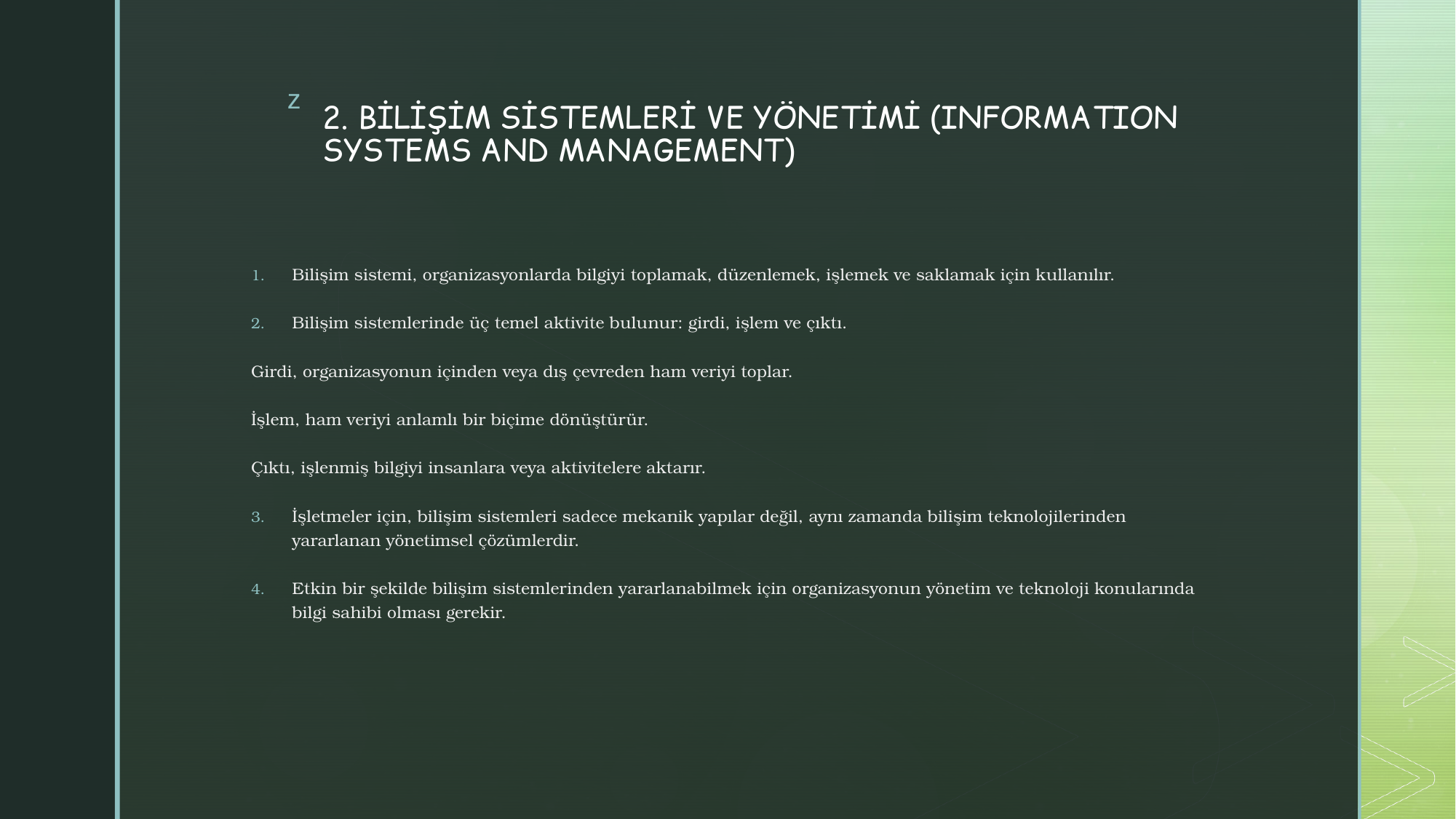

# 2. BİLİŞİM SİSTEMLERİ VE YÖNETİMİ (INFORMATION SYSTEMS AND MANAGEMENT)
Bilişim sistemi, organizasyonlarda bilgiyi toplamak, düzenlemek, işlemek ve saklamak için kullanılır.
Bilişim sistemlerinde üç temel aktivite bulunur: girdi, işlem ve çıktı.
Girdi, organizasyonun içinden veya dış çevreden ham veriyi toplar.
İşlem, ham veriyi anlamlı bir biçime dönüştürür.
Çıktı, işlenmiş bilgiyi insanlara veya aktivitelere aktarır.
İşletmeler için, bilişim sistemleri sadece mekanik yapılar değil, aynı zamanda bilişim teknolojilerinden yararlanan yönetimsel çözümlerdir.
Etkin bir şekilde bilişim sistemlerinden yararlanabilmek için organizasyonun yönetim ve teknoloji konularında bilgi sahibi olması gerekir.